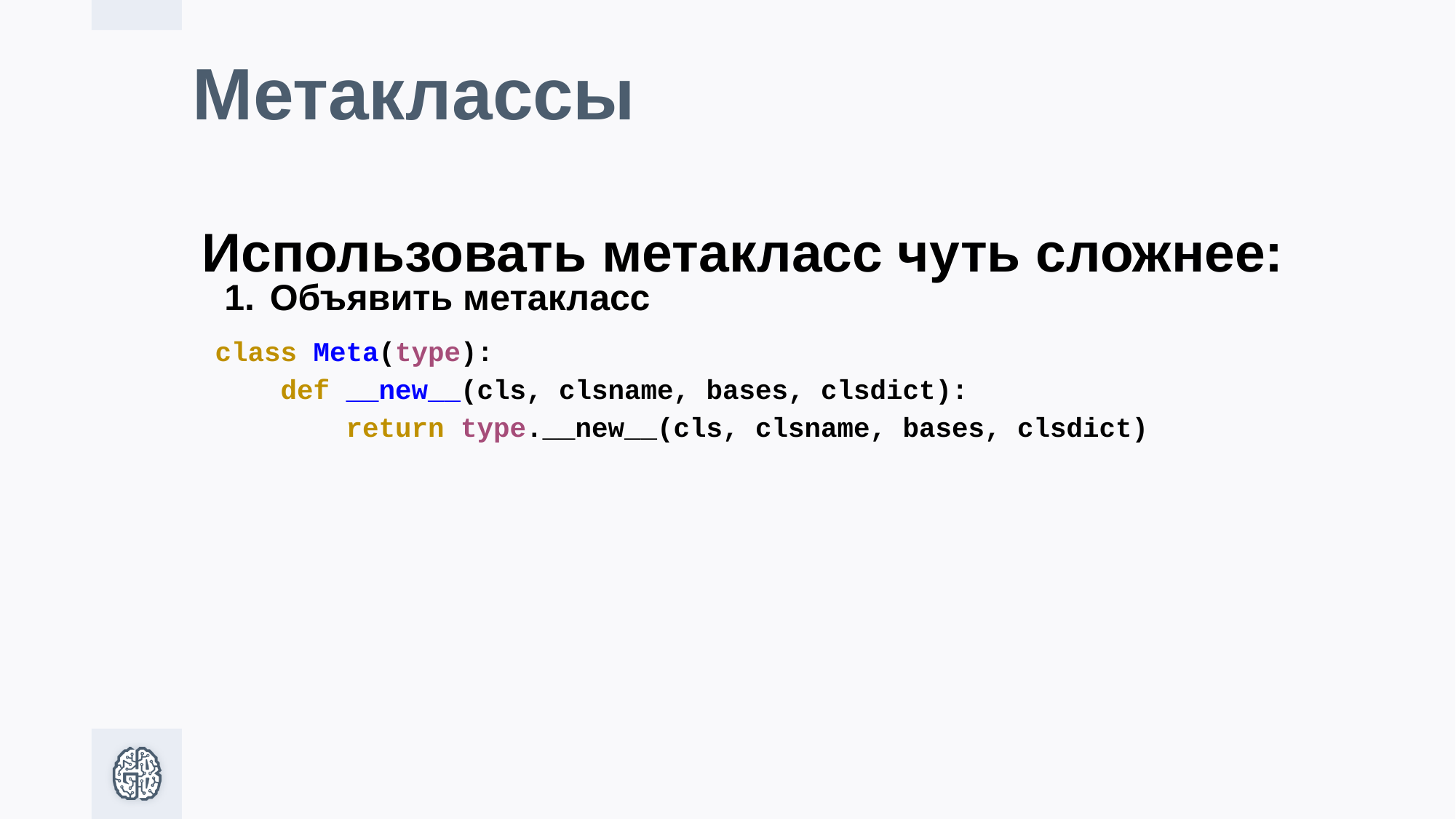

# Метаклассы
Использовать метакласс чуть сложнее:

Объявить метакласс
class Meta(type):
    def __new__(cls, clsname, bases, clsdict):
        return type.__new__(cls, clsname, bases, clsdict)